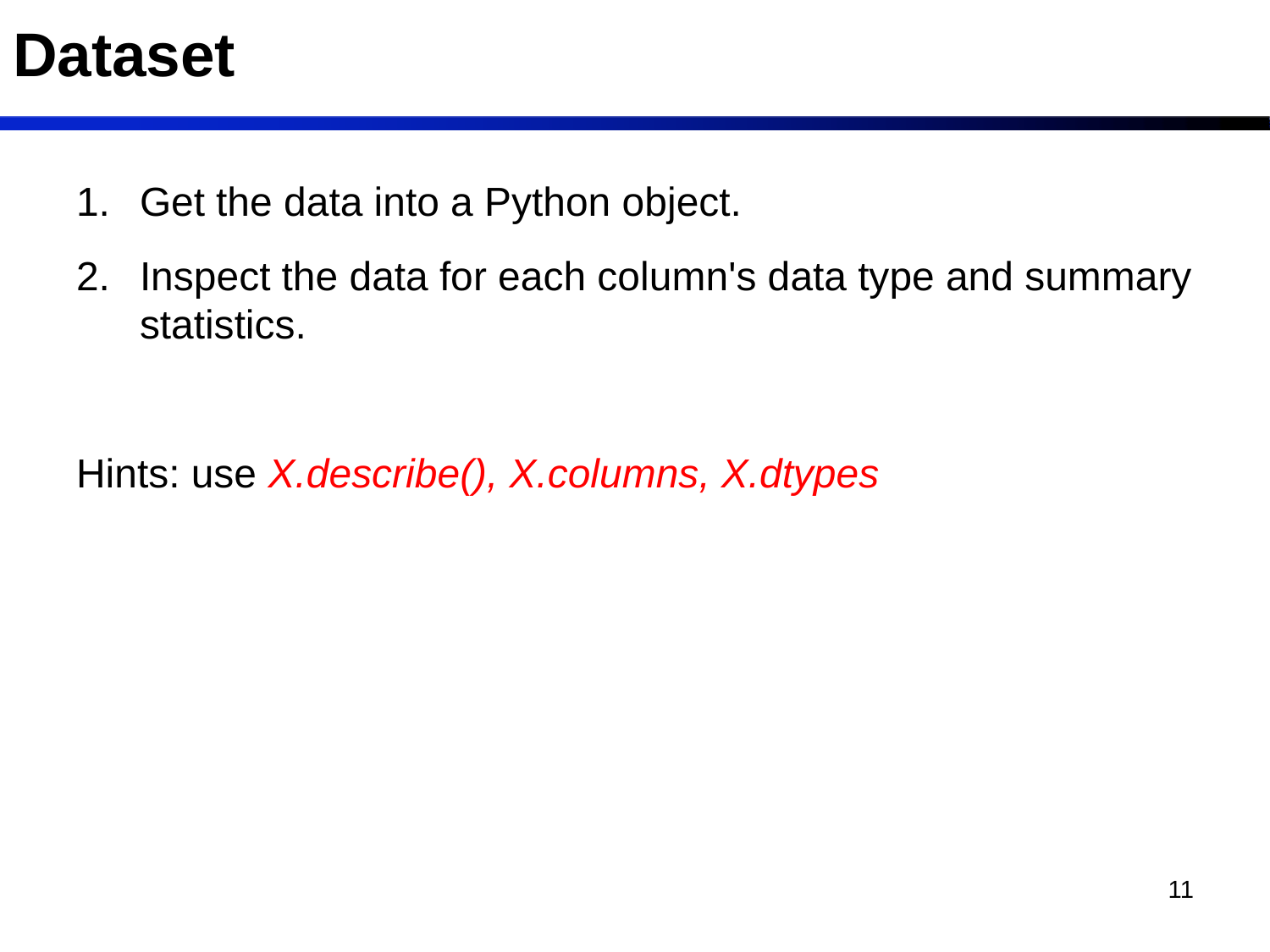

# Dataset

Get the data into a Python object.
Inspect the data for each column's data type and summary statistics.

Hints: use X.describe(), X.columns, X.dtypes

11